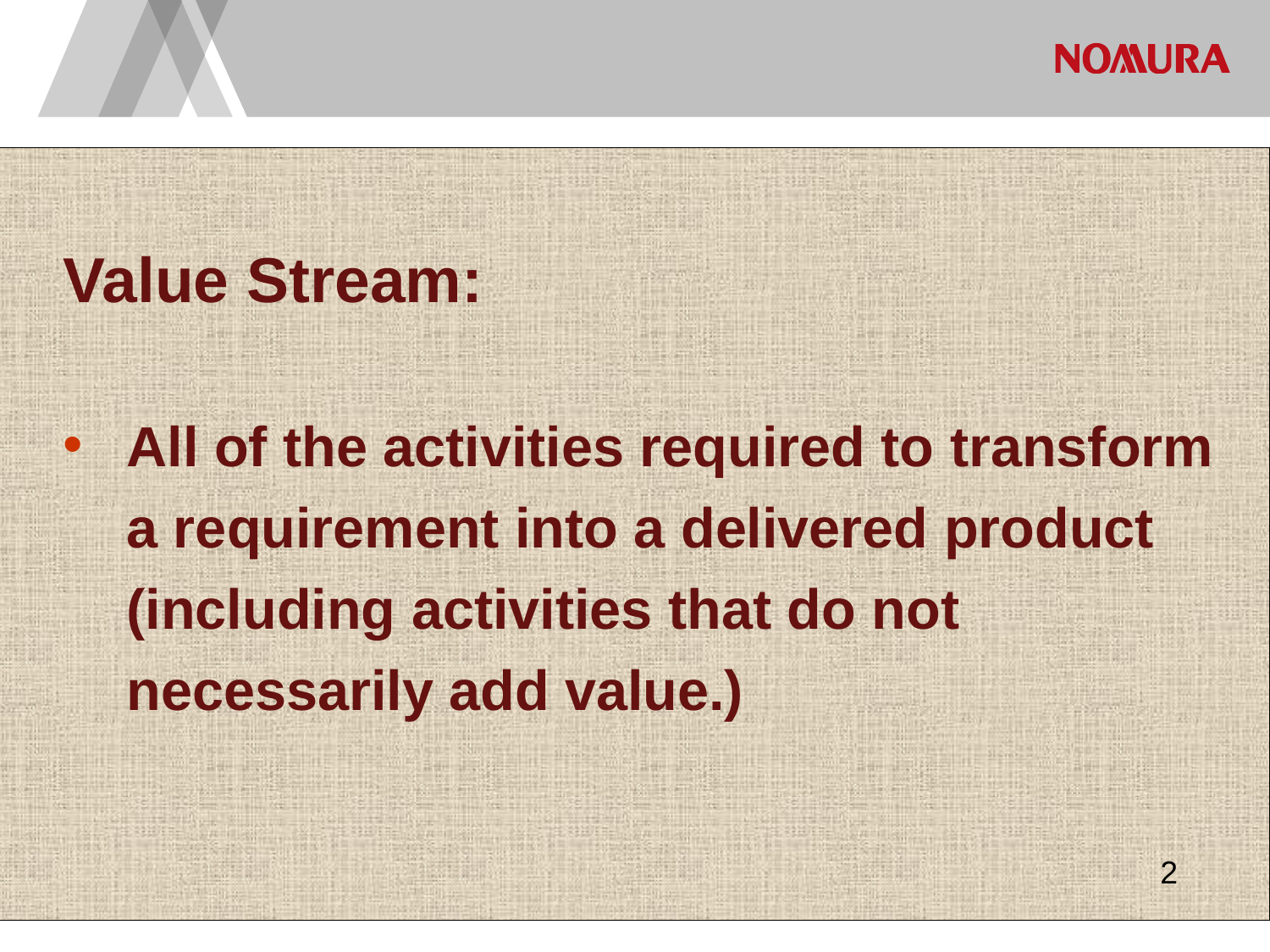

#
Value Stream:

All of the activities required to transform a requirement into a delivered product (including activities that do not necessarily add value.)
2